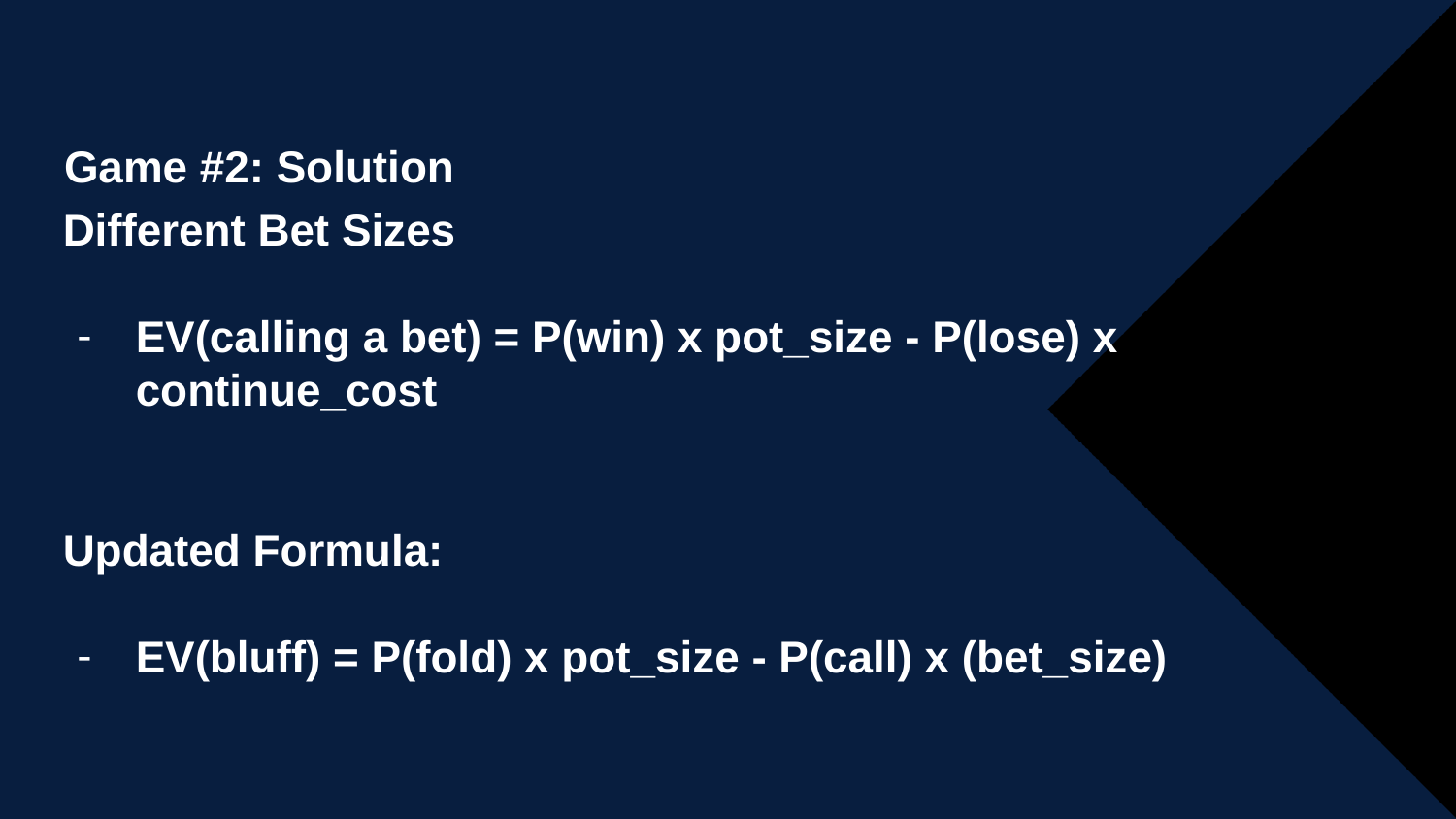

# Game #2: Solution
Different Bet Sizes

EV(calling a bet) = P(win) x pot_size - P(lose) x continue_cost

Updated Formula:

EV(bluff) = P(fold) x pot_size - P(call) x (bet_size)